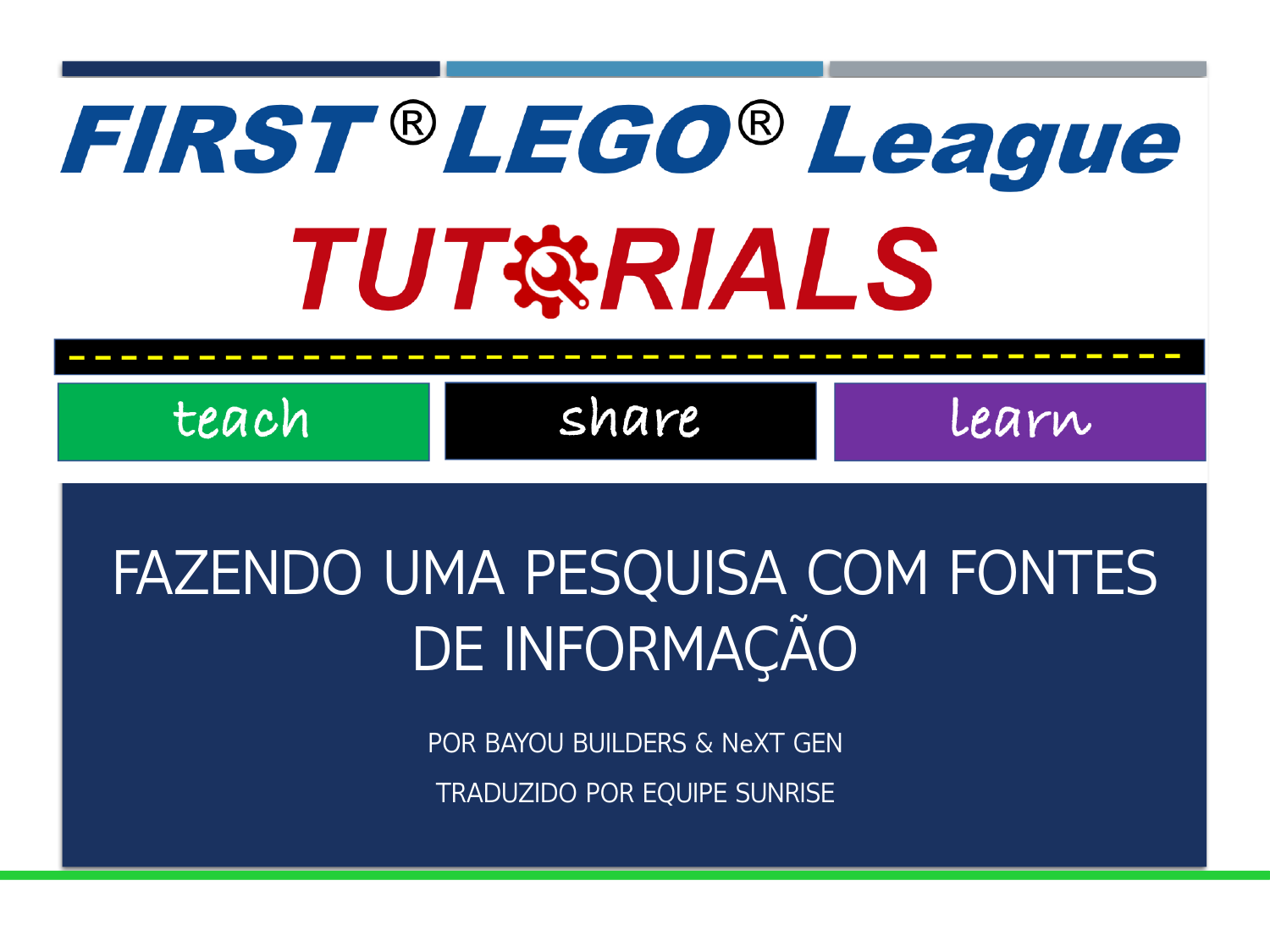

Fazendo uma pesquisa com fontes de informação
por BAYOU bUILDERS & NeXt Gen
Traduzido por equipe sunrise